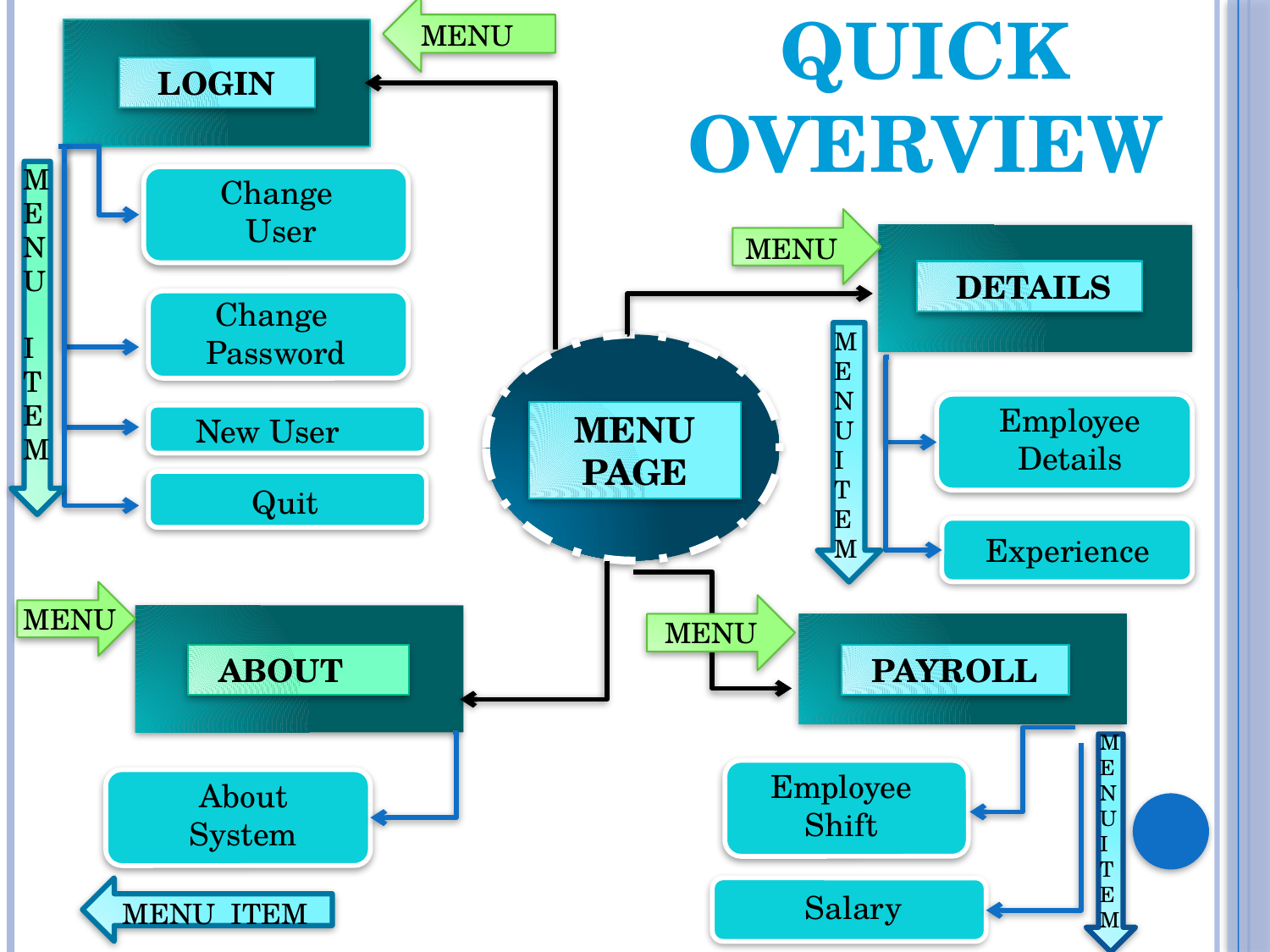

QUICK OVERVIEW
MENU

   LOGIN
MENU

I
TEM

Change
User

MENU

   DETAILS
Change
Password

MENU
ITEM

Employee Details
MENU
PAGE

New User

Quit

Experience

MENU

MENU

  ABOUT
  PAYROLL
MENU
ITEM

Employee Shift

About
System

    Salary
MENU  ITEM